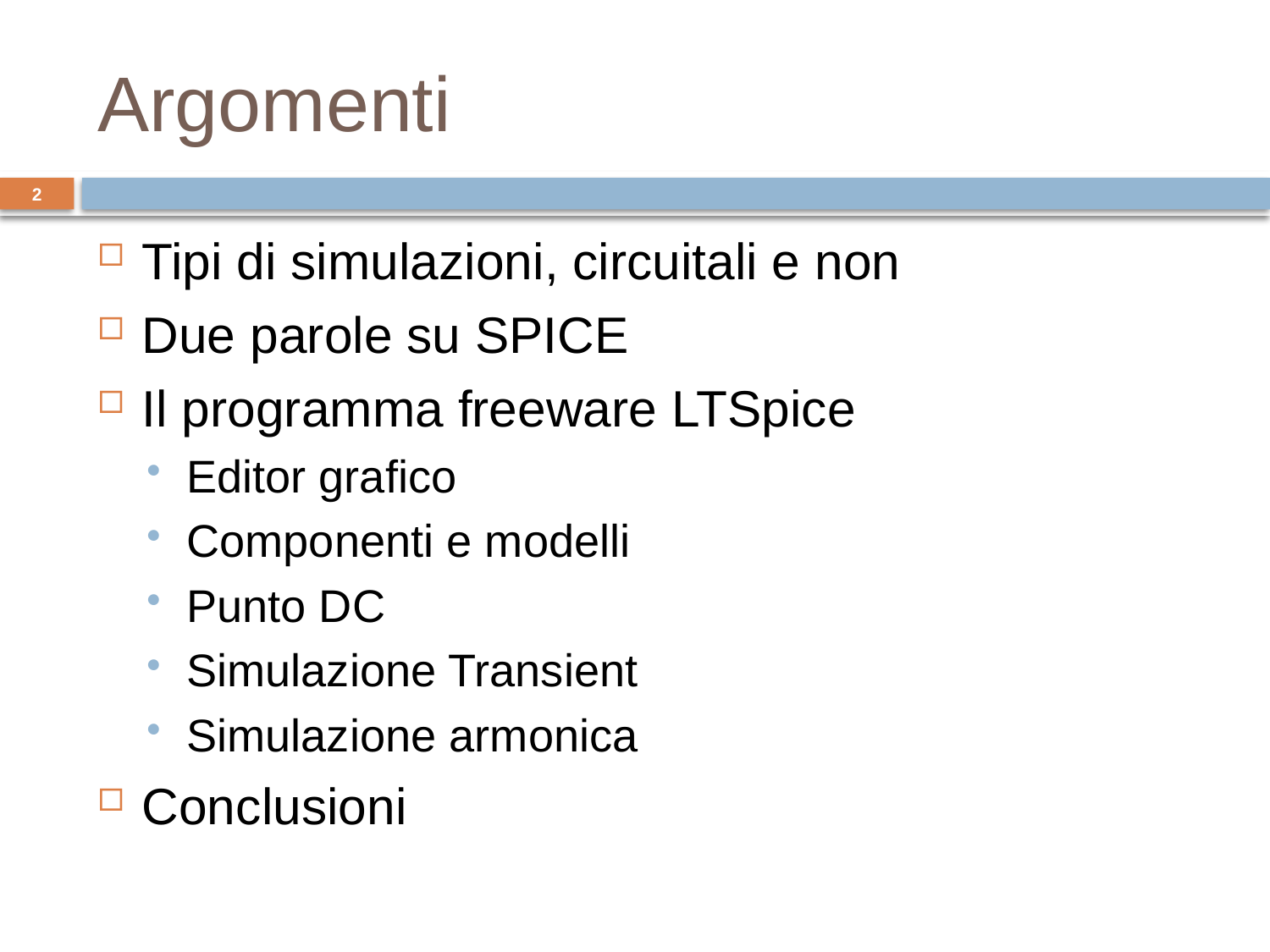

# Argomenti
2
Tipi di simulazioni, circuitali e non
Due parole su SPICE
Il programma freeware LTSpice
Editor grafico
Componenti e modelli
Punto DC
Simulazione Transient
Simulazione armonica
Conclusioni